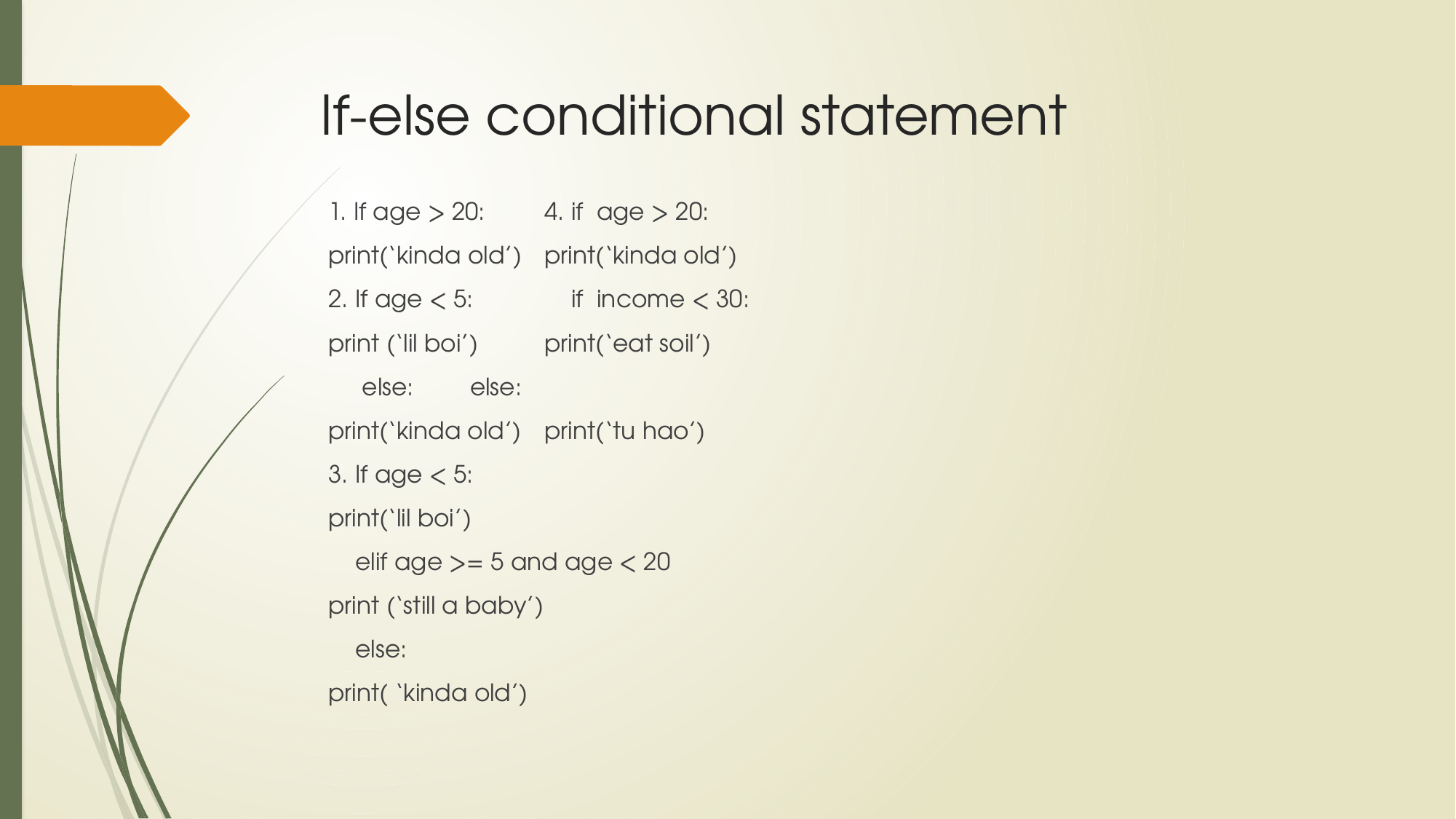

# If-else conditional statement
1. If age > 20:							4. if  age > 20:
	print(‘kinda old’)						print(‘kinda old’)
2. If age < 5:							    if  income < 30:
	print (‘lil boi’)							print(‘eat soil’)
     else:								     else:
	print(‘kinda old’)						print(‘tu hao’)
3. If age < 5:
	print(‘lil boi’)
    elif age >= 5 and age < 20
	print (‘still a baby’)
    else:
	print( ‘kinda old’)